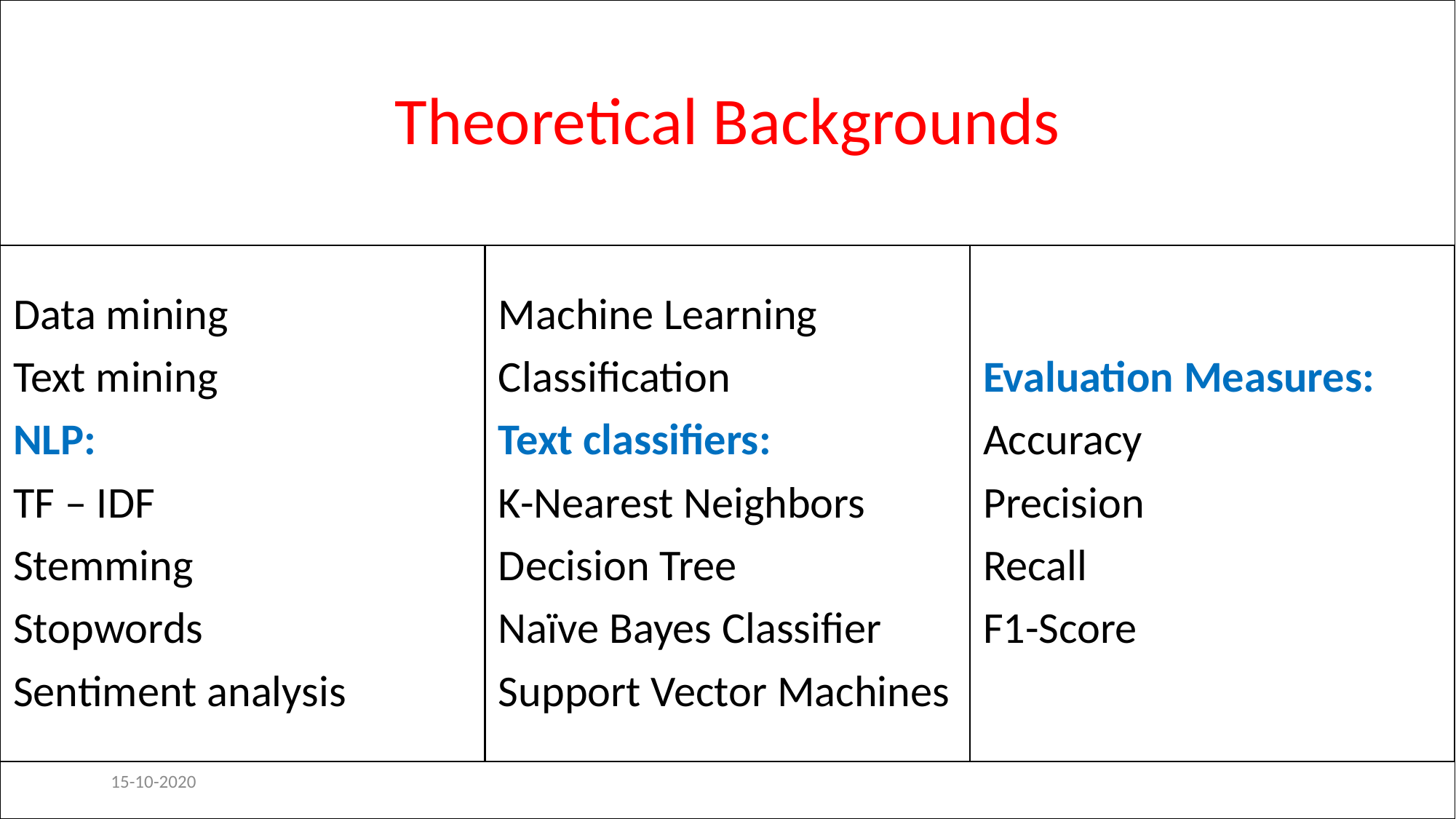

Theoretical Backgrounds
Data mining
Text mining
NLP:
TF – IDF
Stemming
Stopwords
Sentiment analysis
Machine Learning
Classification
Text classifiers:
K-Nearest Neighbors
Decision Tree
Naïve Bayes Classifier
Support Vector Machines
Evaluation Measures:
Accuracy
Precision
Recall
F1-Score
15-10-2020
KARTHICK RAJ S, 1913050, PGDM
11